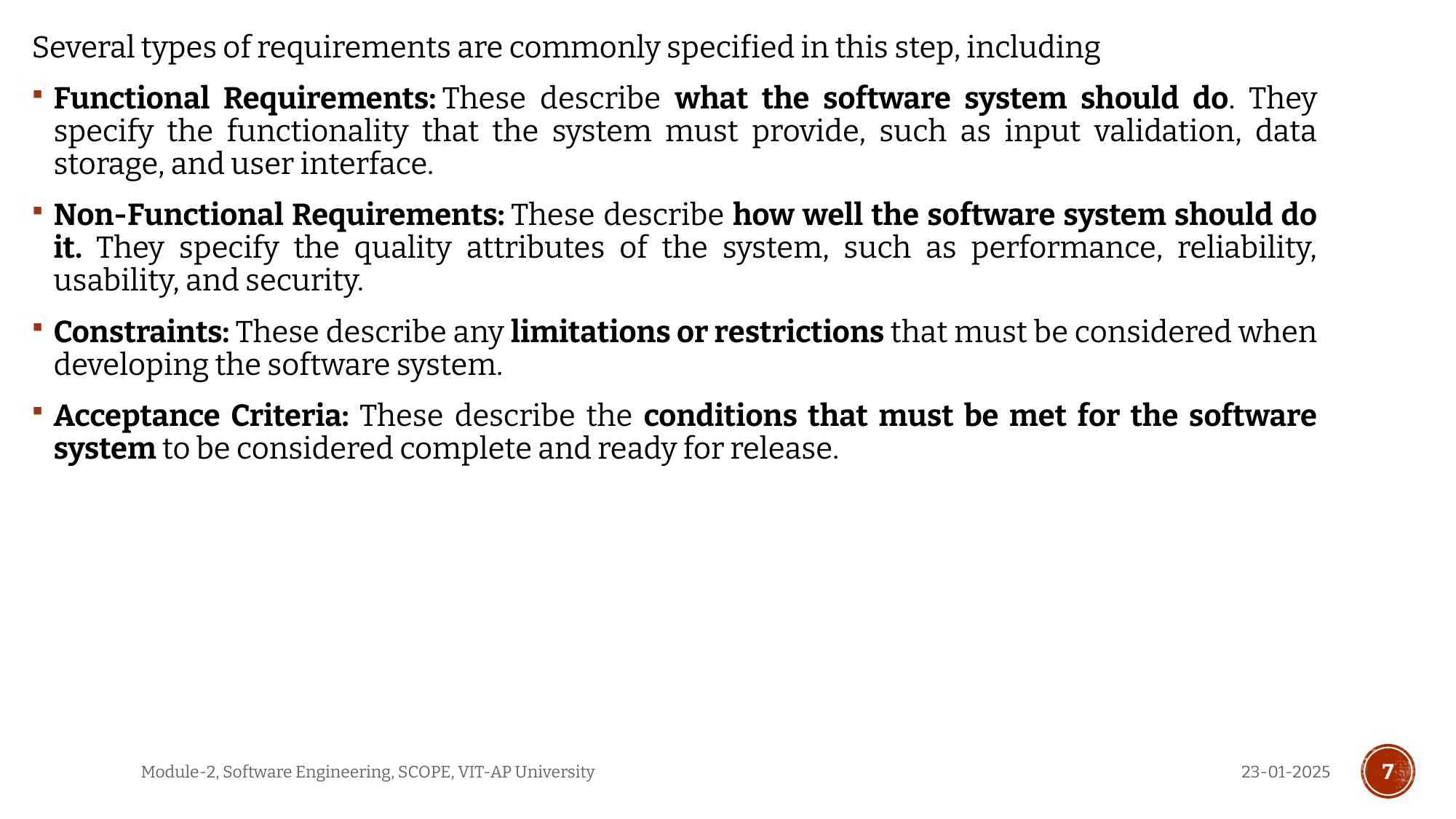

Several types of requirements are commonly specified in this step, including
Functional Requirements: These describe what the software system should do. They specify the functionality that the system must provide, such as input validation, data storage, and user interface.
Non-Functional Requirements: These describe how well the software system should do it. They specify the quality attributes of the system, such as performance, reliability, usability, and security.
Constraints: These describe any limitations or restrictions that must be considered when developing the software system.
Acceptance Criteria: These describe the conditions that must be met for the software system to be considered complete and ready for release.

Module-2, Software Engineering, SCOPE, VIT-AP University
23-01-2025
7